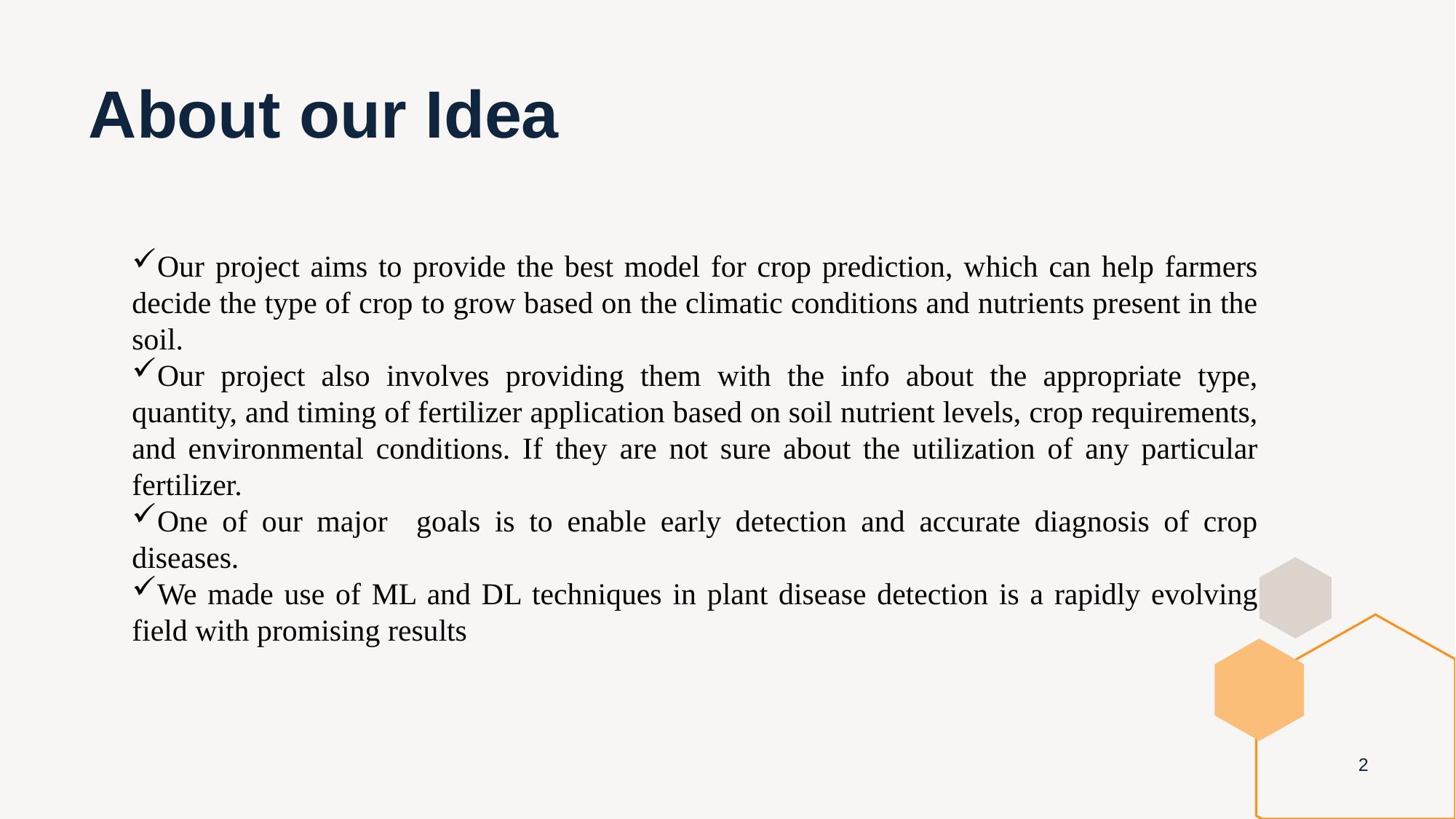

# About our Idea
Our project aims to provide the best model for crop prediction, which can help farmers decide the type of crop to grow based on the climatic conditions and nutrients present in the soil.
Our project also involves providing them with the info about the appropriate type, quantity, and timing of fertilizer application based on soil nutrient levels, crop requirements, and environmental conditions. If they are not sure about the utilization of any particular fertilizer.
One of our major  goals is to enable early detection and accurate diagnosis of crop diseases.
We made use of ML and DL techniques in plant disease detection is a rapidly evolving field with promising results
2